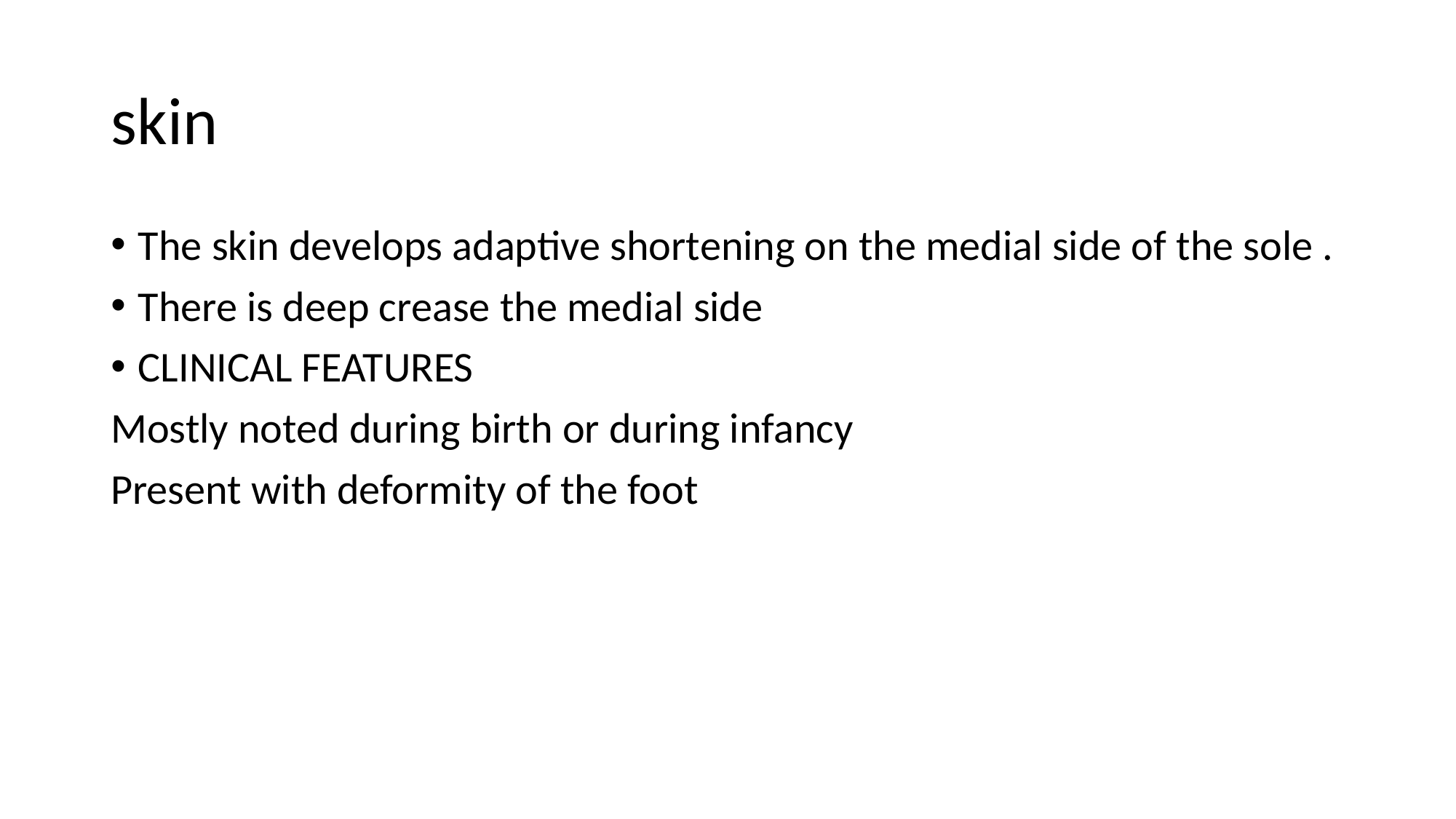

# skin
The skin develops adaptive shortening on the medial side of the sole .
There is deep crease the medial side
CLINICAL FEATURES
Mostly noted during birth or during infancy
Present with deformity of the foot